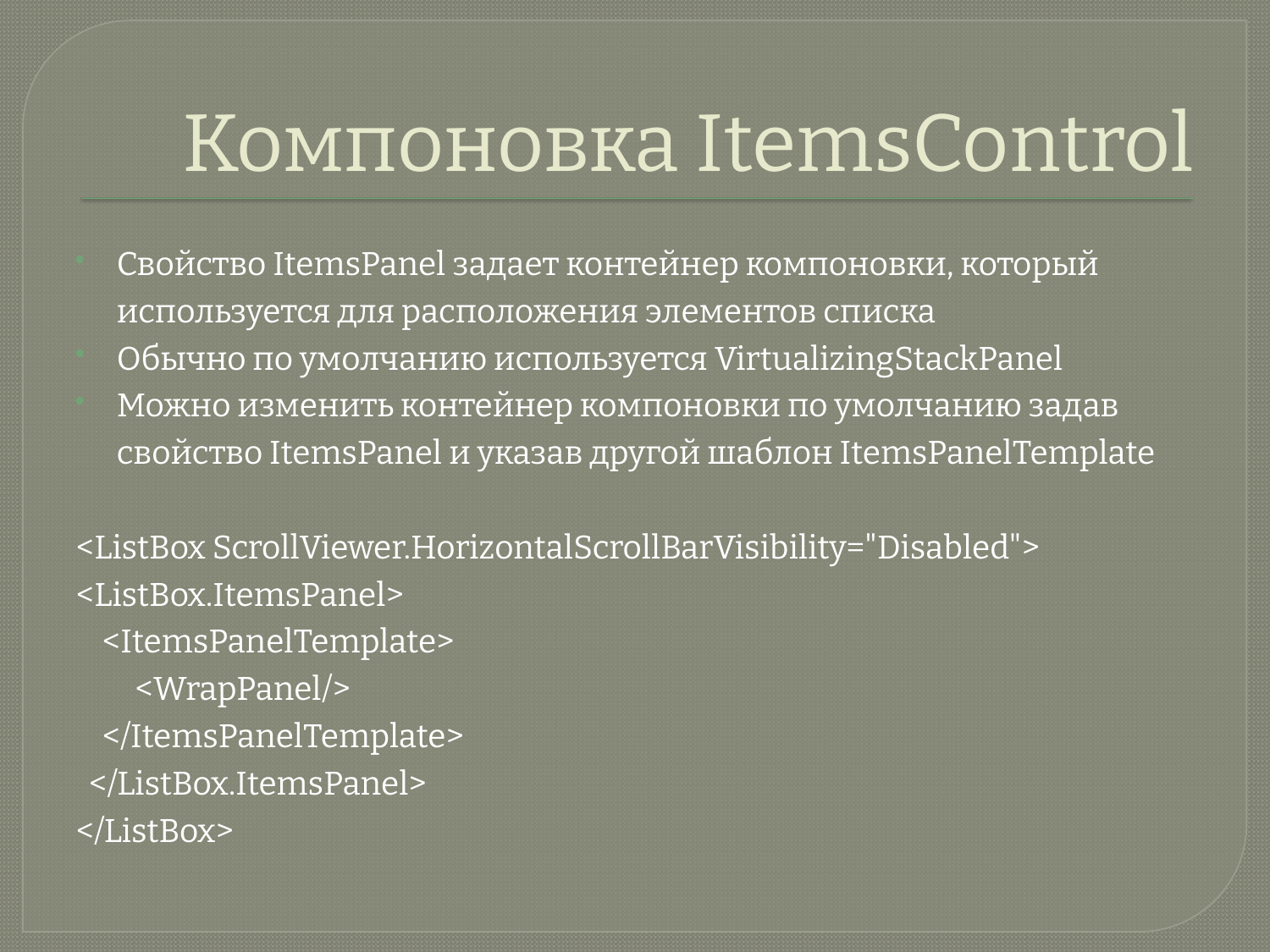

# Компоновка ItemsControl
Свойство ItemsPanel задает контейнер компоновки, который используется для расположения элементов списка
Обычно по умолчанию используется VirtualizingStackPanel
Можно изменить контейнер компоновки по умолчанию задав свойство ItemsPanel и указав другой шаблон ItemsPanelTemplate

<ListBox ScrollViewer.HorizontalScrollBarVisibility="Disabled">
<ListBox.ItemsPanel>
    <ItemsPanelTemplate>
         <WrapPanel/>
    </ItemsPanelTemplate>
  </ListBox.ItemsPanel>
</ListBox>